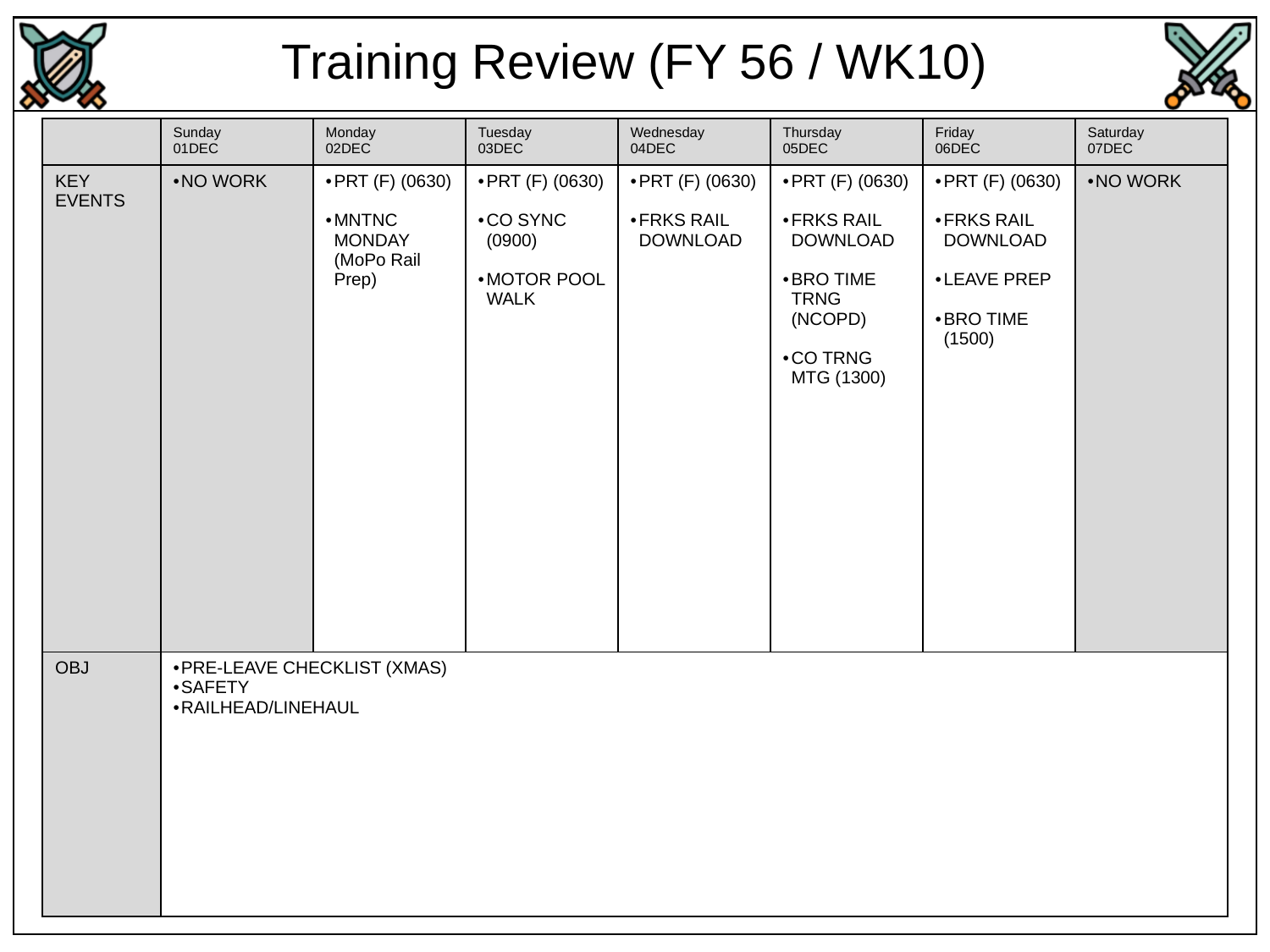

Training Review (FY 56 / WK10)
|  | Sunday 01DEC | Monday 02DEC | Tuesday 03DEC | Wednesday 04DEC | Thursday 05DEC | Friday 06DEC | Saturday 07DEC |
| --- | --- | --- | --- | --- | --- | --- | --- |
| KEY EVENTS | NO WORK | PRT (F) (0630) MNTNC MONDAY (MoPo Rail Prep) | PRT (F) (0630) CO SYNC (0900) MOTOR POOL WALK | PRT (F) (0630) FRKS RAIL DOWNLOAD | PRT (F) (0630) FRKS RAIL DOWNLOAD BRO TIME TRNG (NCOPD) CO TRNG MTG (1300) | PRT (F) (0630) FRKS RAIL DOWNLOAD LEAVE PREP BRO TIME (1500) | NO WORK |
| OBJ | PRE-LEAVE CHECKLIST (XMAS) SAFETY RAILHEAD/LINEHAUL |  |  |  |  |  |  |